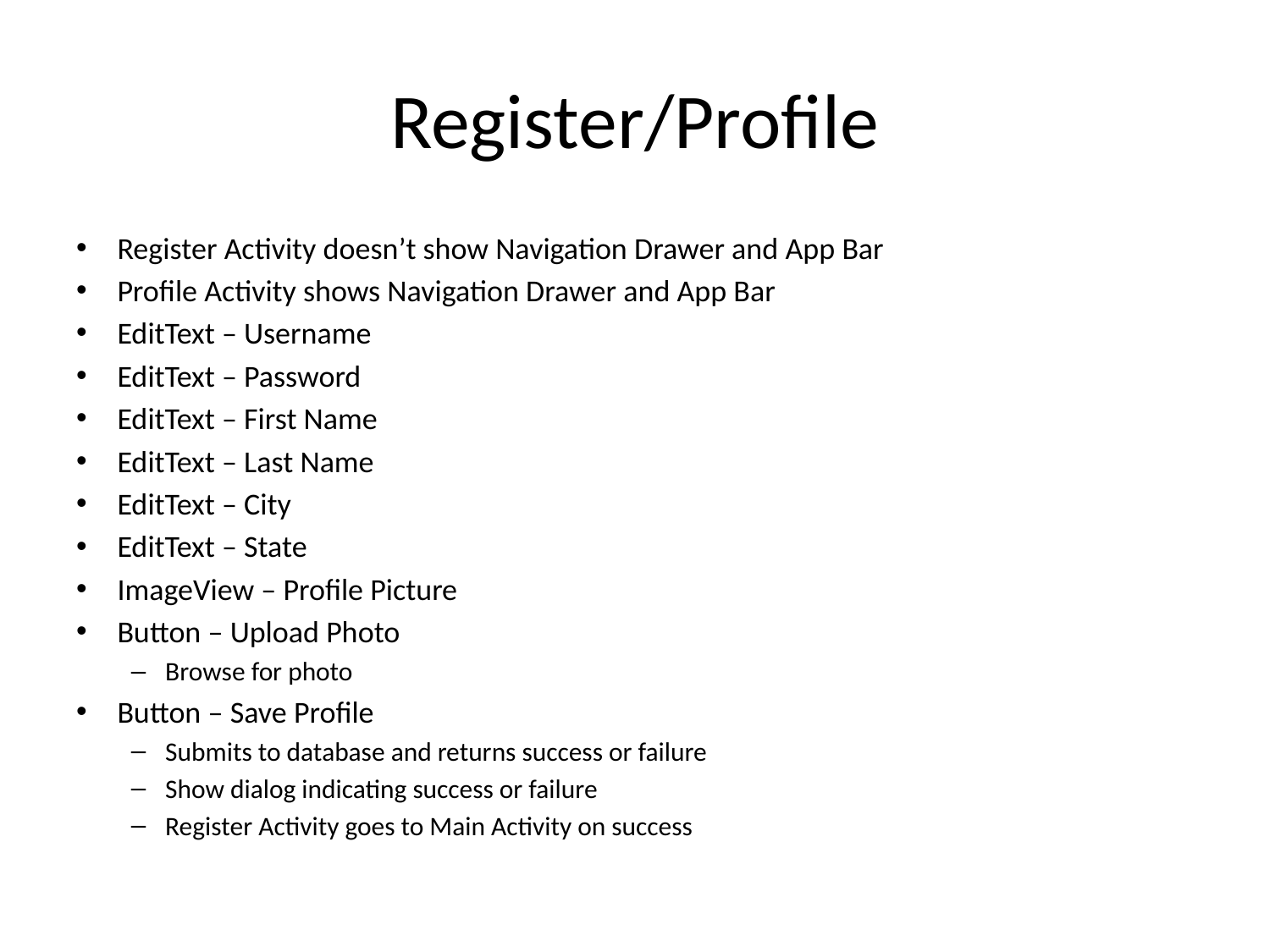

# Register/Profile
Register Activity doesn’t show Navigation Drawer and App Bar
Profile Activity shows Navigation Drawer and App Bar
EditText – Username
EditText – Password
EditText – First Name
EditText – Last Name
EditText – City
EditText – State
ImageView – Profile Picture
Button – Upload Photo
Browse for photo
Button – Save Profile
Submits to database and returns success or failure
Show dialog indicating success or failure
Register Activity goes to Main Activity on success